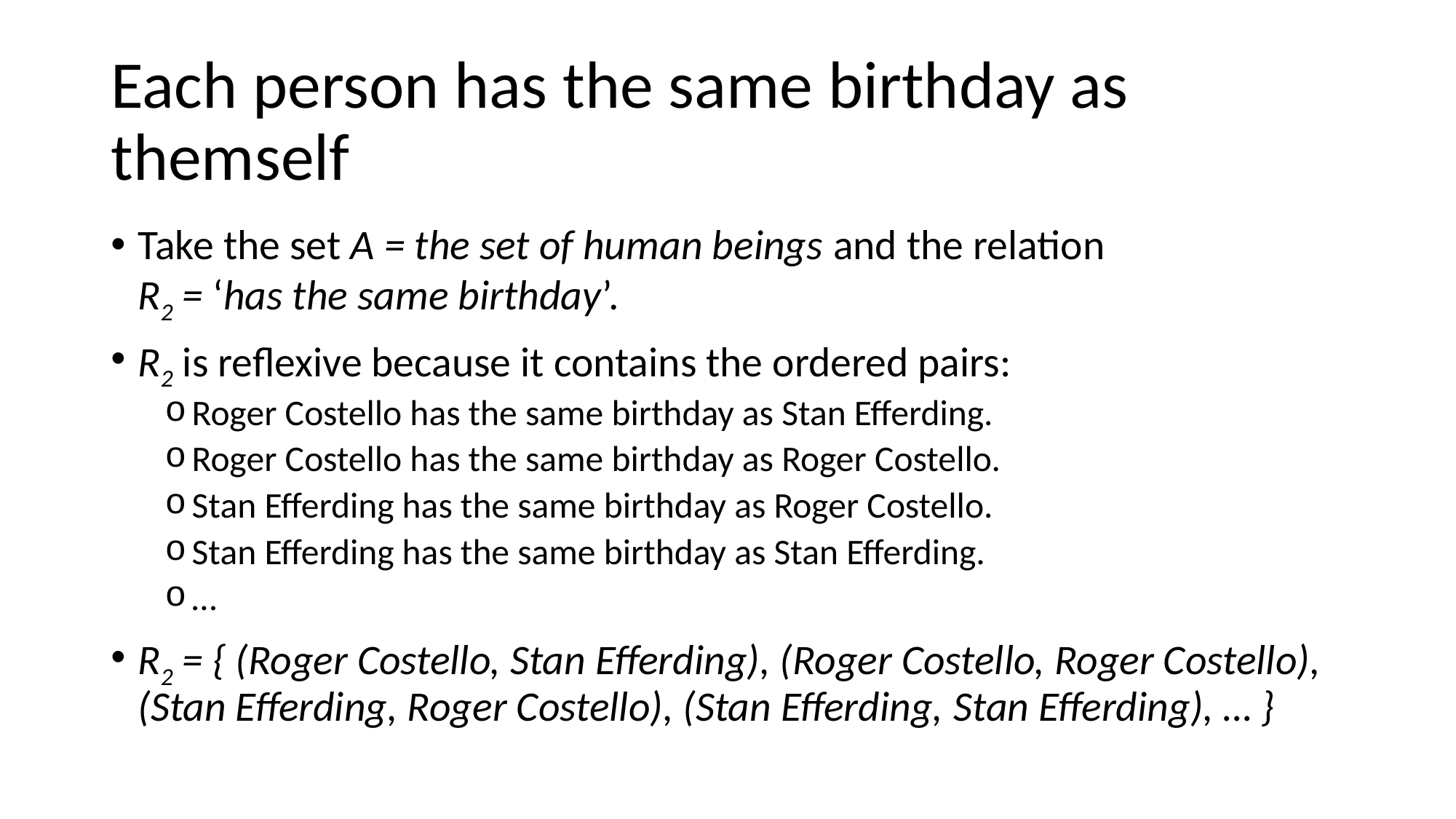

# Each person has the same birthday as themself
Take the set A = the set of human beings and the relation
R2 = ‘has the same birthday’.
R2 is reflexive because it contains the ordered pairs:
Roger Costello has the same birthday as Stan Efferding.
Roger Costello has the same birthday as Roger Costello.
Stan Efferding has the same birthday as Roger Costello.
Stan Efferding has the same birthday as Stan Efferding.
…
R2 = { (Roger Costello, Stan Efferding), (Roger Costello, Roger Costello), (Stan Efferding, Roger Costello), (Stan Efferding, Stan Efferding), … }